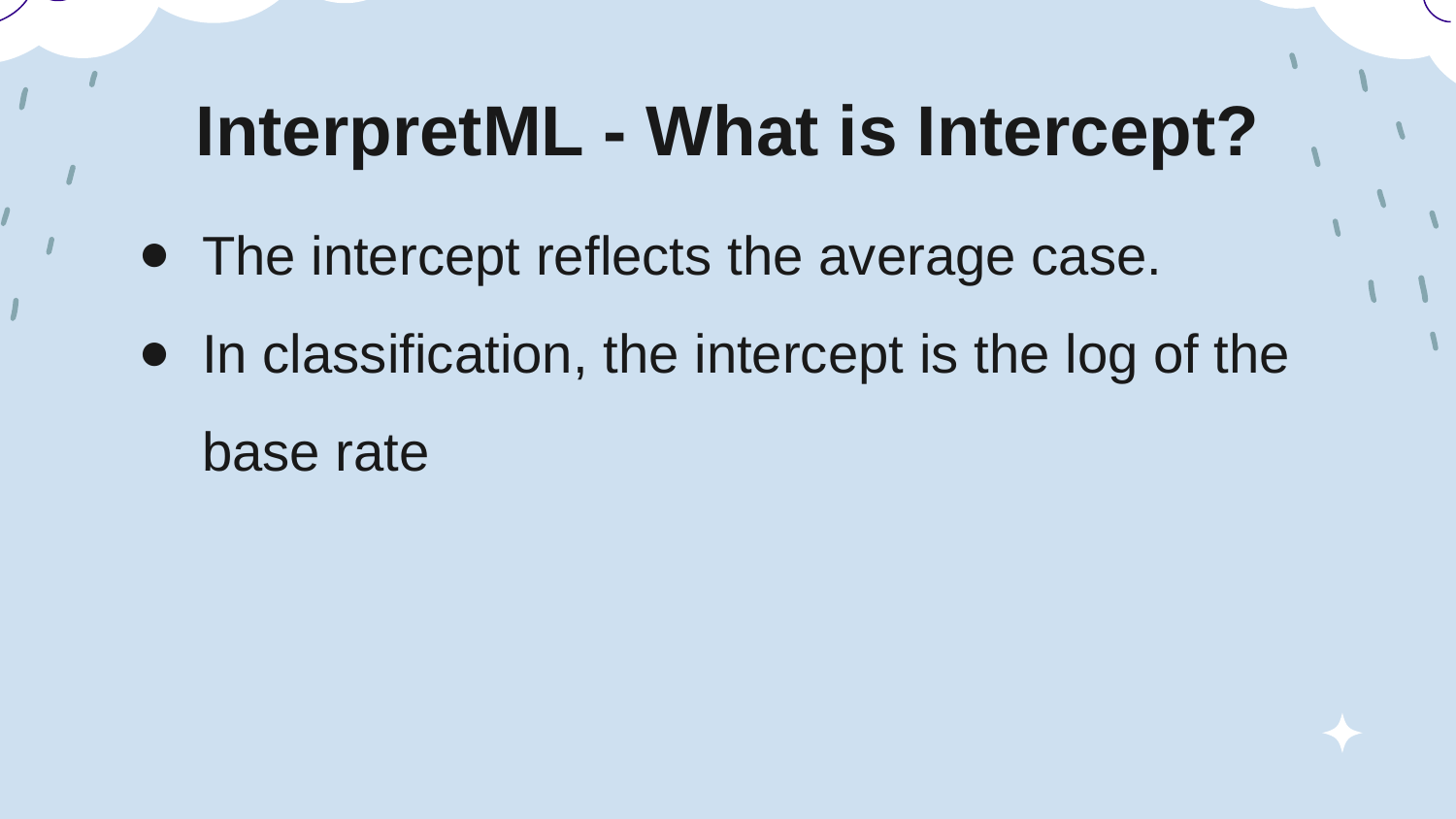

# InterpretML - What is Intercept?
The intercept reflects the average case.
In classification, the intercept is the log of the base rate